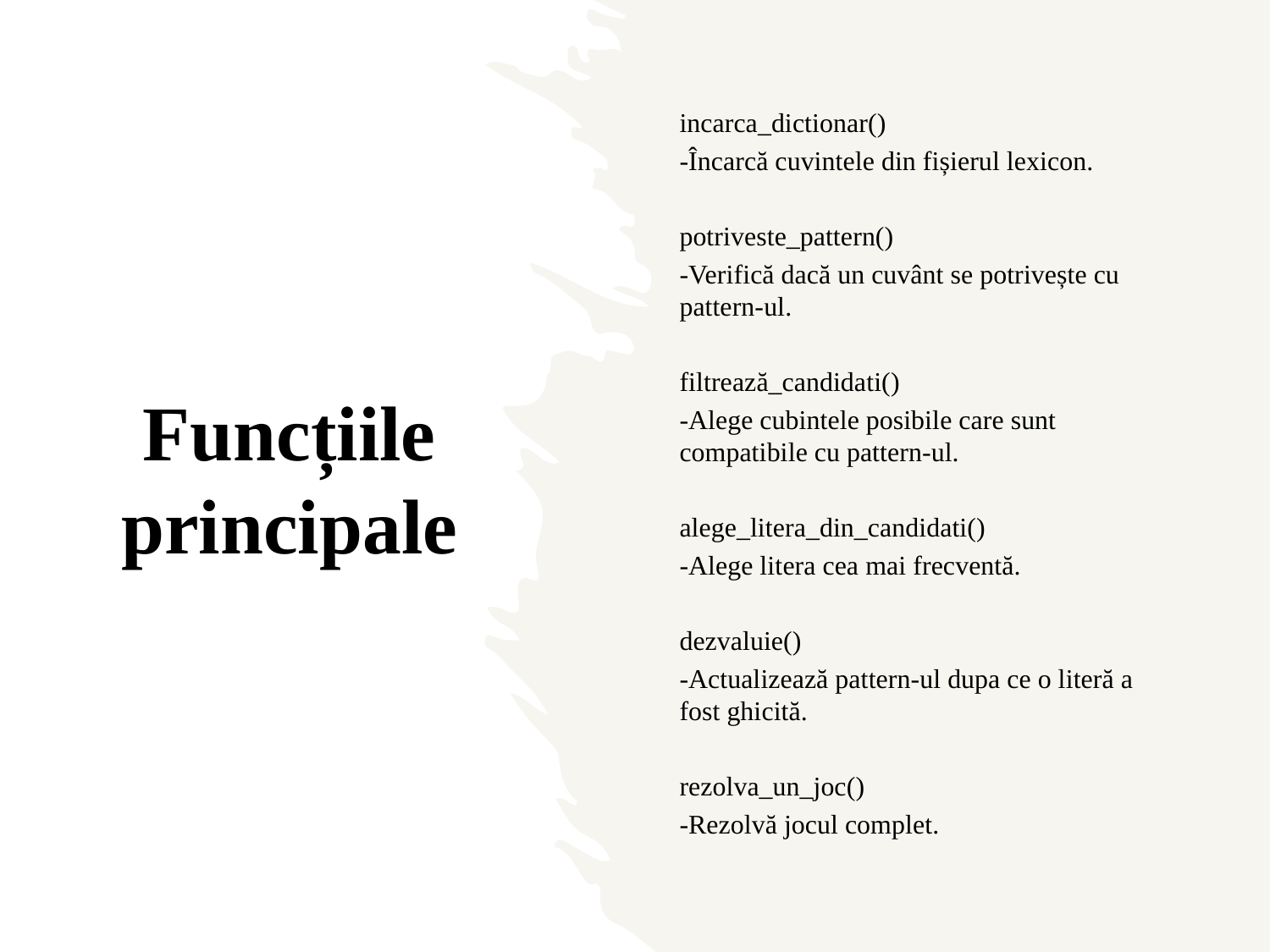

incarca_dictionar()
-Încarcă cuvintele din fișierul lexicon.

potriveste_pattern()
-Verifică dacă un cuvânt se potrivește cu pattern-ul.

filtrează_candidati()
-Alege cubintele posibile care sunt compatibile cu pattern-ul.

alege_litera_din_candidati()
-Alege litera cea mai frecventă.

dezvaluie()
-Actualizează pattern-ul dupa ce o literă a fost ghicită.

rezolva_un_joc()
-Rezolvă jocul complet.

# Funcțiile principale